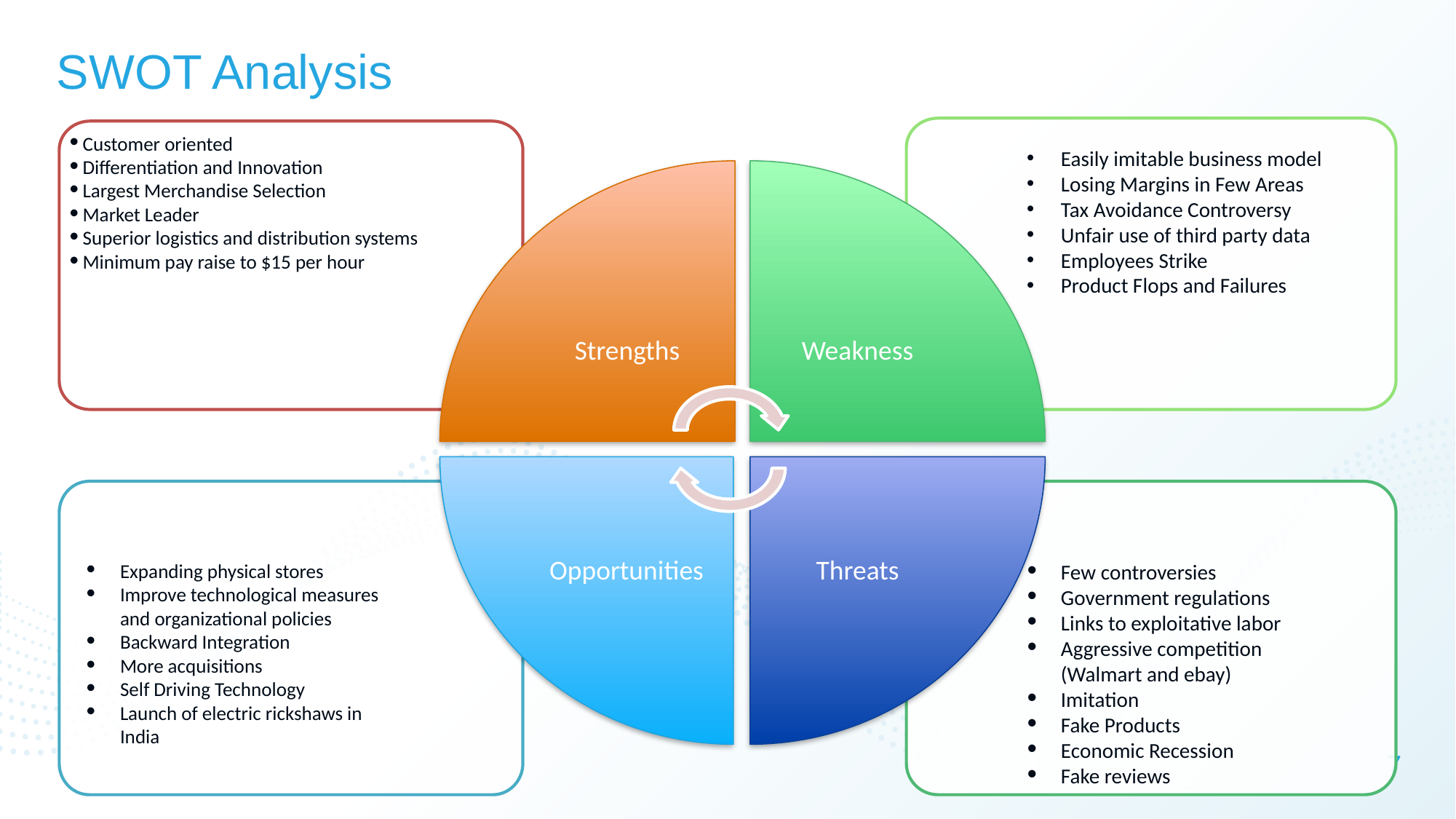

SWOT Analysis
Easily imitable business model
Losing Margins in Few Areas
Tax Avoidance Controversy
Unfair use of third party data
Employees Strike
Product Flops and Failures

Customer oriented
Differentiation and Innovation
Largest Merchandise Selection
Market Leader
Superior logistics and distribution systems
Minimum pay raise to $15 per hour

Weakness
Strengths

Opportunities
Threats
Expanding physical stores
Improve technological measures and organizational policies
Backward Integration
More acquisitions
Self Driving Technology
Launch of electric rickshaws in India
Few controversies
Government regulations
Links to exploitative labor
Aggressive competition (Walmart and ebay)
Imitation
Fake Products
Economic Recession
Fake reviews

7